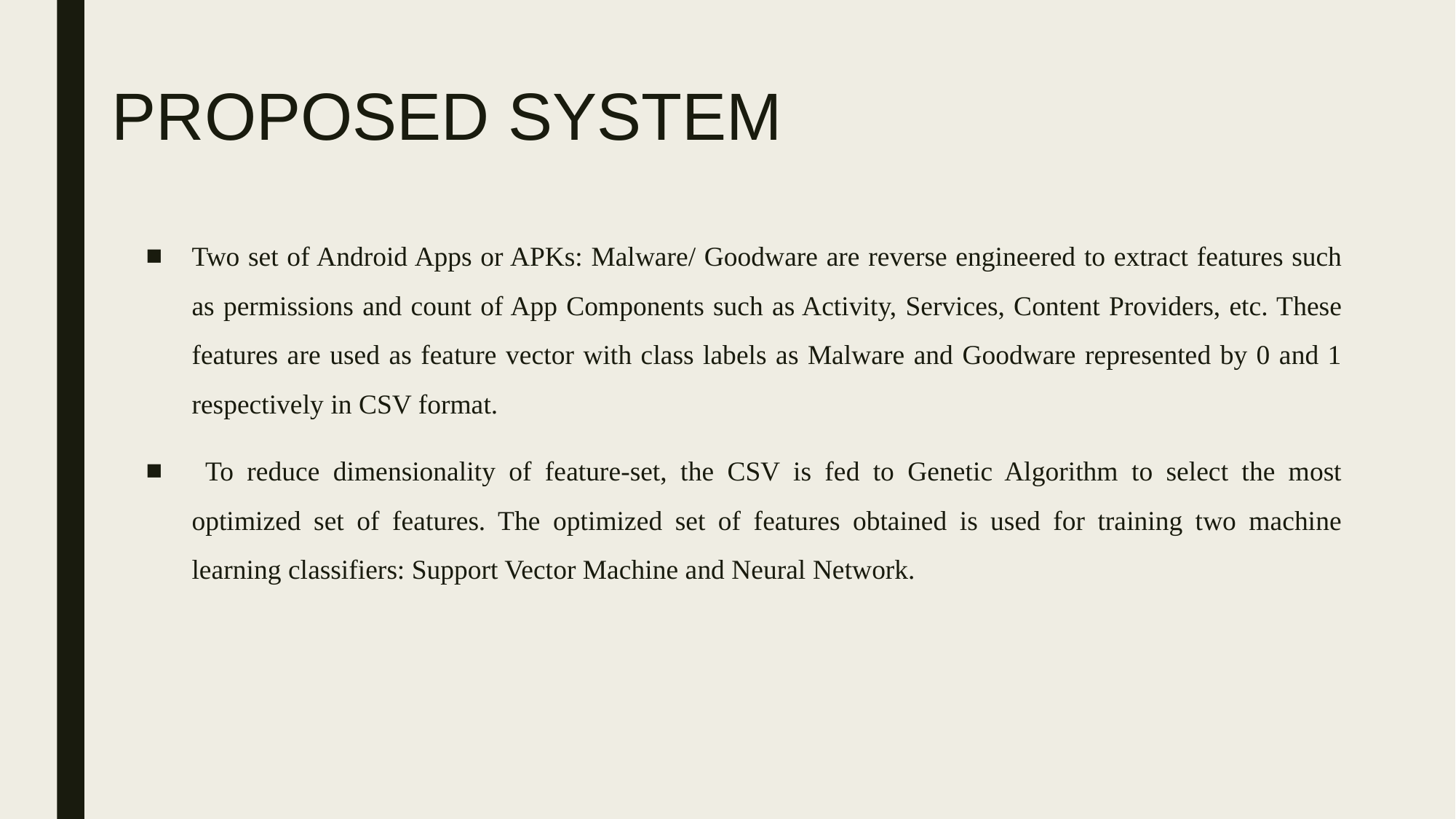

# PROPOSED SYSTEM
Two set of Android Apps or APKs: Malware/ Goodware are reverse engineered to extract features such as permissions and count of App Components such as Activity, Services, Content Providers, etc. These features are used as feature vector with class labels as Malware and Goodware represented by 0 and 1 respectively in CSV format.
 To reduce dimensionality of feature-set, the CSV is fed to Genetic Algorithm to select the most optimized set of features. The optimized set of features obtained is used for training two machine learning classifiers: Support Vector Machine and Neural Network.